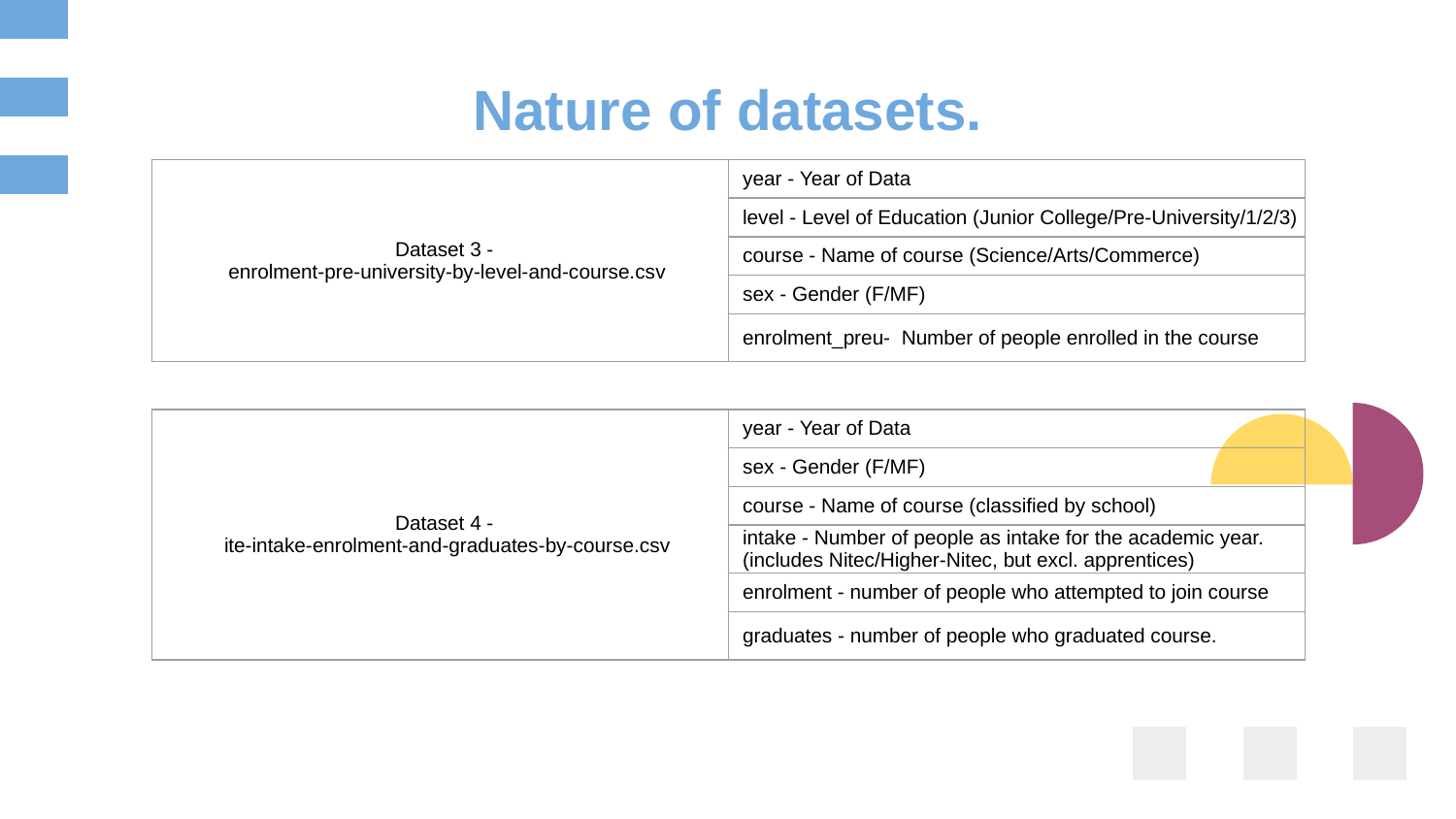

# Nature of datasets.
| Dataset 3 - enrolment-pre-university-by-level-and-course.csv | year - Year of Data |
| --- | --- |
|  | level - Level of Education (Junior College/Pre-University/1/2/3) |
|  | course - Name of course (Science/Arts/Commerce) |
|  | sex - Gender (F/MF) |
|  | enrolment\_preu- Number of people enrolled in the course |
| Dataset 4 - ite-intake-enrolment-and-graduates-by-course.csv | year - Year of Data |
| --- | --- |
|  | sex - Gender (F/MF) |
|  | course - Name of course (classified by school) |
|  | intake - Number of people as intake for the academic year. (includes Nitec/Higher-Nitec, but excl. apprentices) |
|  | enrolment - number of people who attempted to join course |
|  | graduates - number of people who graduated course. |